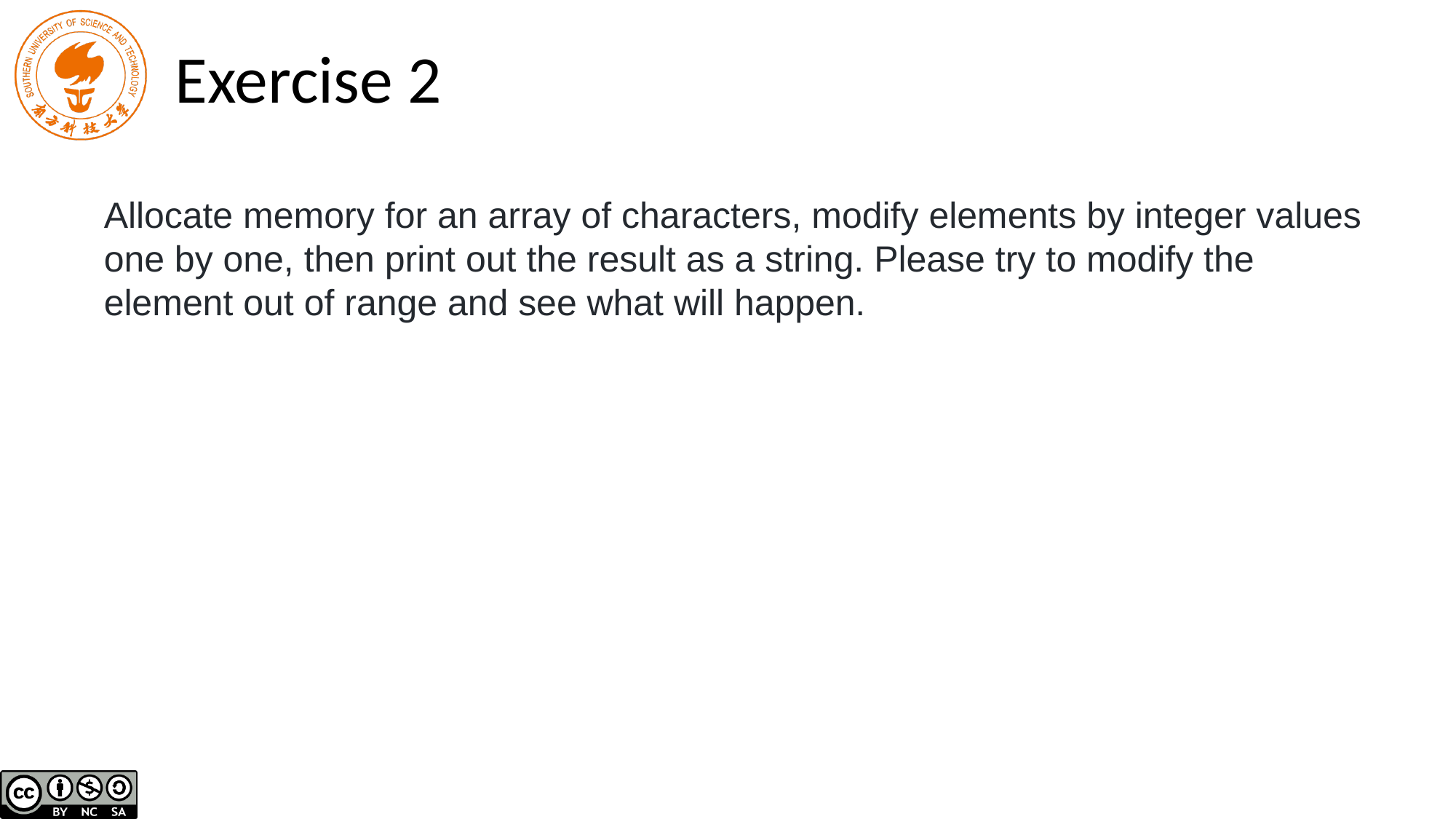

# Exercise 2
Allocate memory for an array of characters, modify elements by integer values one by one, then print out the result as a string. Please try to modify the element out of range and see what will happen.